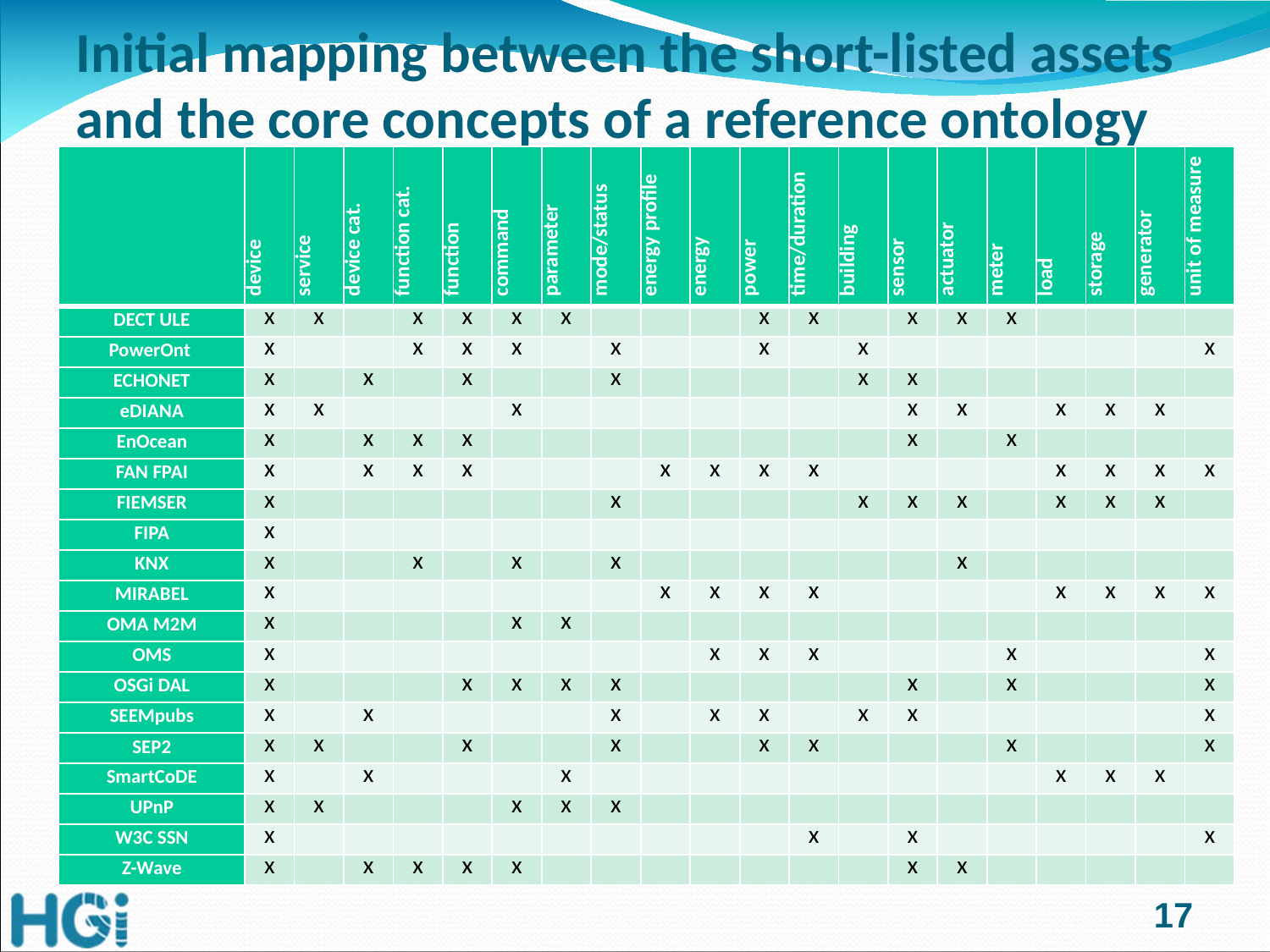

# Initial mapping between the short-listed assets and the core concepts of a reference ontology
|  | device | service | device cat. | function cat. | function | command | parameter | mode/status | energy profile | energy | power | time/duration | building | sensor | actuator | meter | load | storage | generator | unit of measure |
| --- | --- | --- | --- | --- | --- | --- | --- | --- | --- | --- | --- | --- | --- | --- | --- | --- | --- | --- | --- | --- |
| DECT ULE | x | x |  | x | x | x | x |  |  |  | x | x |  | x | x | x |  |  |  |  |
| PowerOnt | x |  |  | x | x | x |  | x |  |  | x |  | x |  |  |  |  |  |  | x |
| ECHONET | x |  | x |  | x |  |  | x |  |  |  |  | x | x |  |  |  |  |  |  |
| eDIANA | x | x |  |  |  | x |  |  |  |  |  |  |  | x | x |  | x | x | x |  |
| EnOcean | x |  | x | x | x |  |  |  |  |  |  |  |  | x |  | x |  |  |  |  |
| FAN FPAI | x |  | x | x | x |  |  |  | x | x | x | x |  |  |  |  | x | x | x | x |
| FIEMSER | x |  |  |  |  |  |  | x |  |  |  |  | x | x | x |  | x | x | x |  |
| FIPA | x |  |  |  |  |  |  |  |  |  |  |  |  |  |  |  |  |  |  |  |
| KNX | x |  |  | x |  | x |  | x |  |  |  |  |  |  | x |  |  |  |  |  |
| MIRABEL | x |  |  |  |  |  |  |  | x | x | x | x |  |  |  |  | x | x | x | x |
| OMA M2M | x |  |  |  |  | x | x |  |  |  |  |  |  |  |  |  |  |  |  |  |
| OMS | x |  |  |  |  |  |  |  |  | x | x | x |  |  |  | x |  |  |  | x |
| OSGi DAL | x |  |  |  | x | x | x | x |  |  |  |  |  | x |  | x |  |  |  | x |
| SEEMpubs | x |  | x |  |  |  |  | x |  | x | x |  | x | x |  |  |  |  |  | x |
| SEP2 | x | x |  |  | x |  |  | x |  |  | x | x |  |  |  | x |  |  |  | x |
| SmartCoDE | x |  | x |  |  |  | x |  |  |  |  |  |  |  |  |  | x | x | x |  |
| UPnP | x | x |  |  |  | x | x | x |  |  |  |  |  |  |  |  |  |  |  |  |
| W3C SSN | x |  |  |  |  |  |  |  |  |  |  | x |  | x |  |  |  |  |  | x |
| Z-Wave | x |  | x | x | x | x |  |  |  |  |  |  |  | x | x |  |  |  |  |  |

17